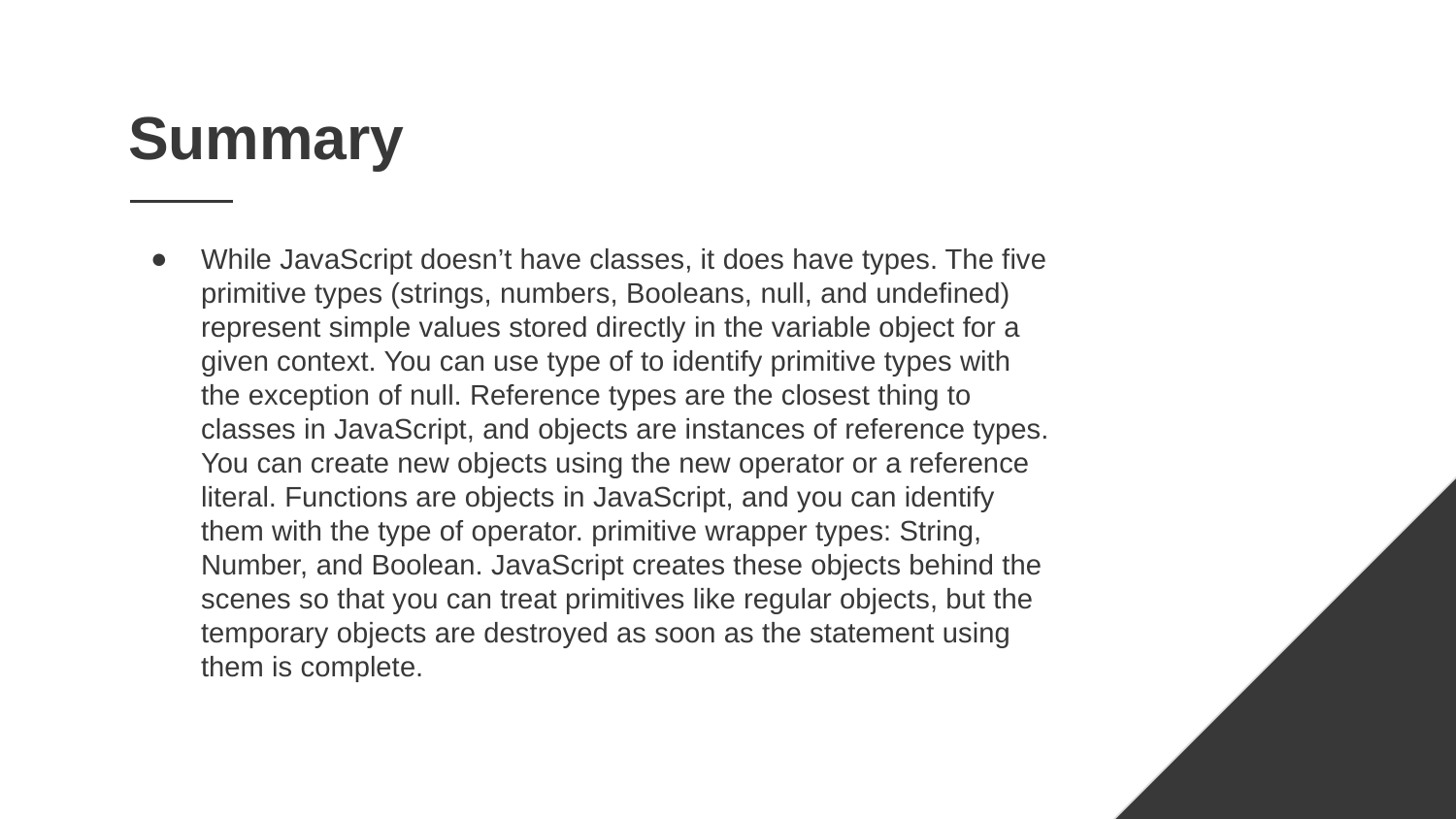

# Summary
While JavaScript doesn’t have classes, it does have types. The five primitive types (strings, numbers, Booleans, null, and undefined) represent simple values stored directly in the variable object for a given context. You can use type of to identify primitive types with the exception of null. Reference types are the closest thing to classes in JavaScript, and objects are instances of reference types. You can create new objects using the new operator or a reference literal. Functions are objects in JavaScript, and you can identify them with the type of operator. primitive wrapper types: String, Number, and Boolean. JavaScript creates these objects behind the scenes so that you can treat primitives like regular objects, but the temporary objects are destroyed as soon as the statement using them is complete.